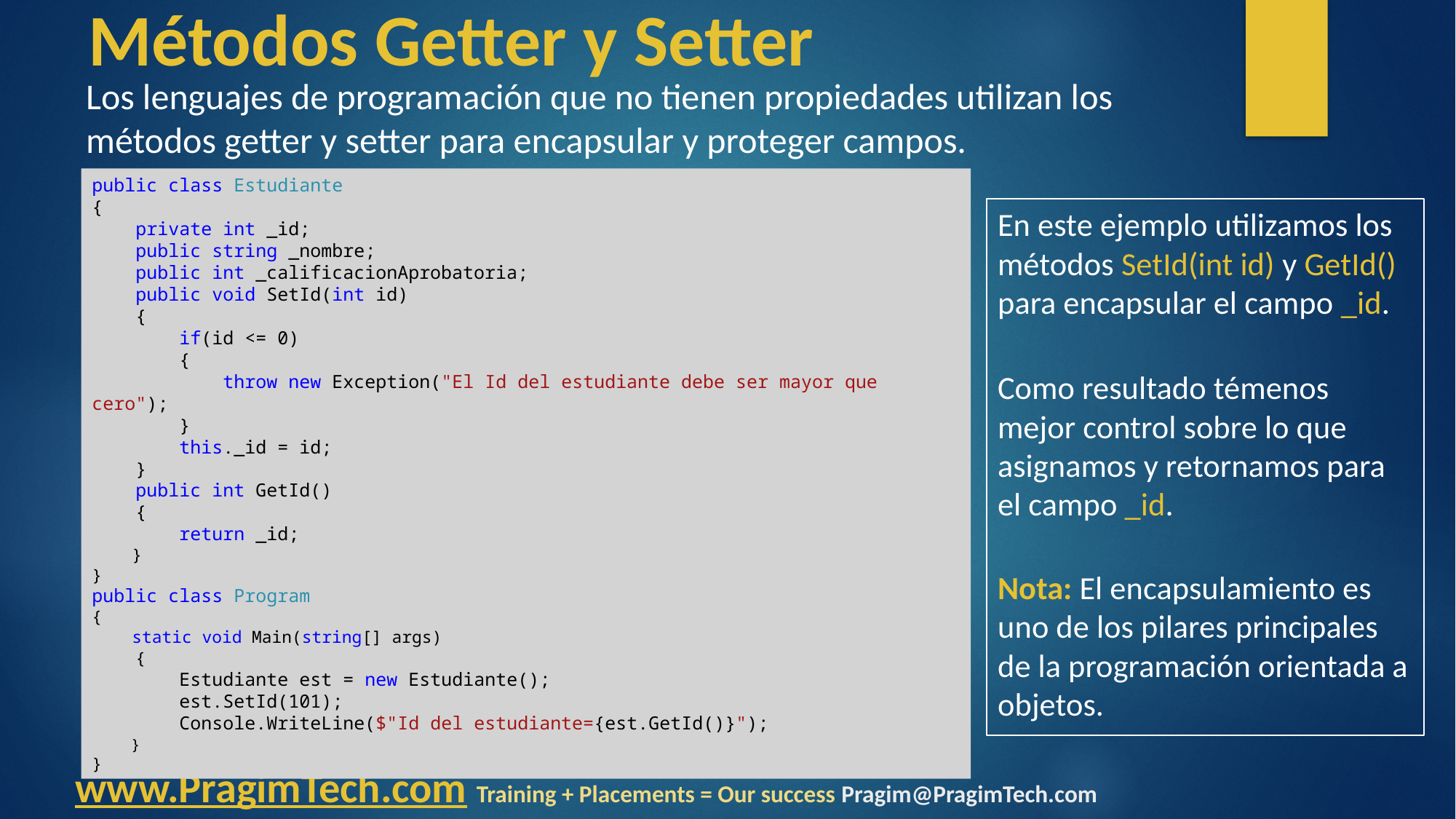

# Métodos Getter y Setter
Los lenguajes de programación que no tienen propiedades utilizan los métodos getter y setter para encapsular y proteger campos.
public class Estudiante
{
    private int _id;
    public string _nombre;
    public int _calificacionAprobatoria;
    public void SetId(int id)
    {
        if(id <= 0)
        {
            throw new Exception("El Id del estudiante debe ser mayor que cero");
        }
        this._id = id;
    }
    public int GetId()
    {
        return _id;
    }
}
public class Program
{
    static void Main(string[] args)
    {
        Estudiante est = new Estudiante();
        est.SetId(101);
        Console.WriteLine($"Id del estudiante={est.GetId()}");
    }
}
En este ejemplo utilizamos los métodos SetId(int id) y GetId() para encapsular el campo _id.

Como resultado témenos mejor control sobre lo que asignamos y retornamos para el campo _id.

Nota: El encapsulamiento es uno de los pilares principales de la programación orientada a objetos.
www.PragimTech.com Training + Placements = Our success Pragim@PragimTech.com